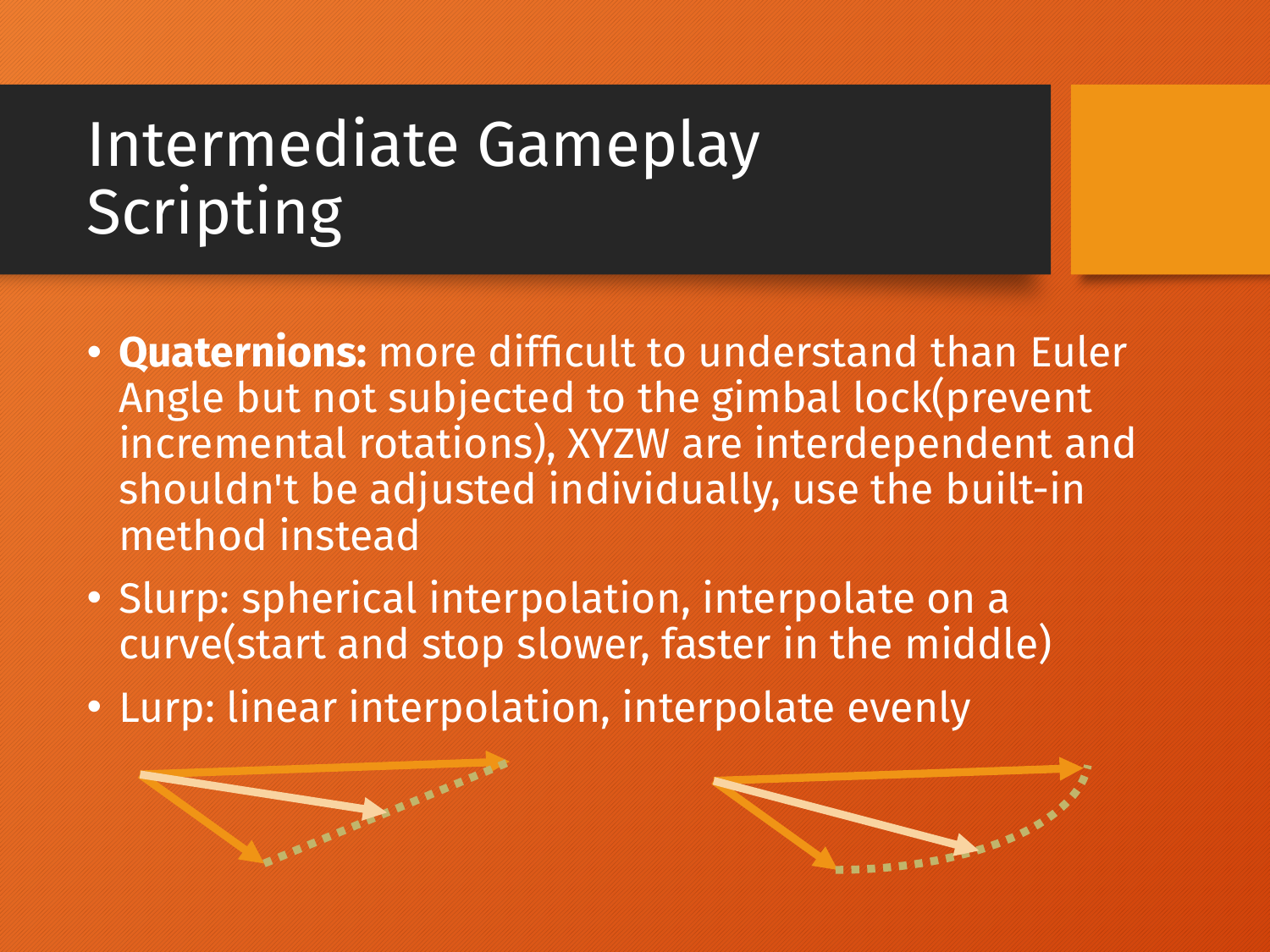

# Intermediate Gameplay Scripting
Quaternions: more difficult to understand than Euler Angle but not subjected to the gimbal lock(prevent incremental rotations), XYZW are interdependent and shouldn't be adjusted individually, use the built-in method instead
Slurp: spherical interpolation, interpolate on a curve(start and stop slower, faster in the middle)
Lurp: linear interpolation, interpolate evenly